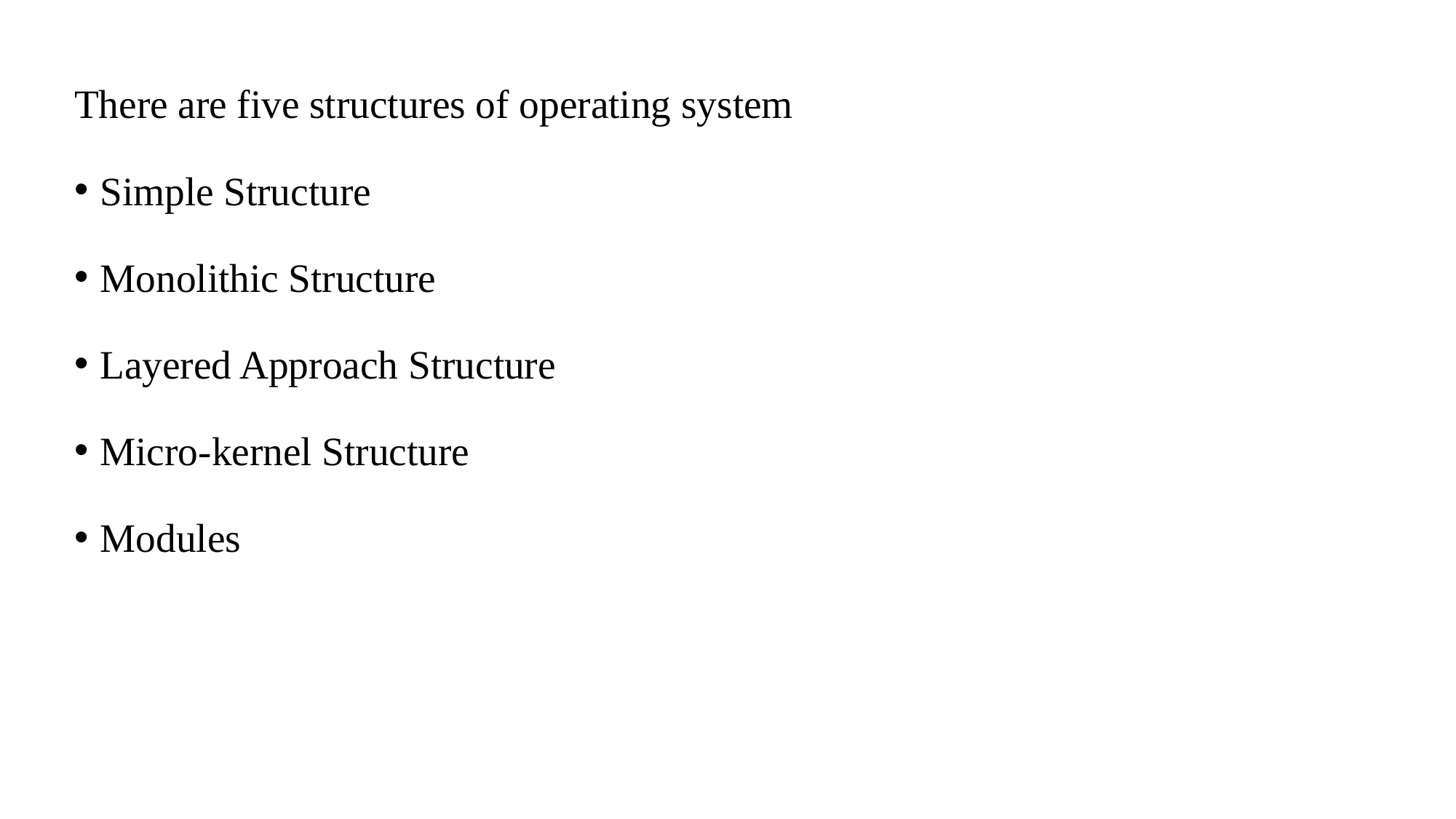

There are five structures of operating system
Simple Structure
Monolithic Structure
Layered Approach Structure
Micro-kernel Structure
Modules